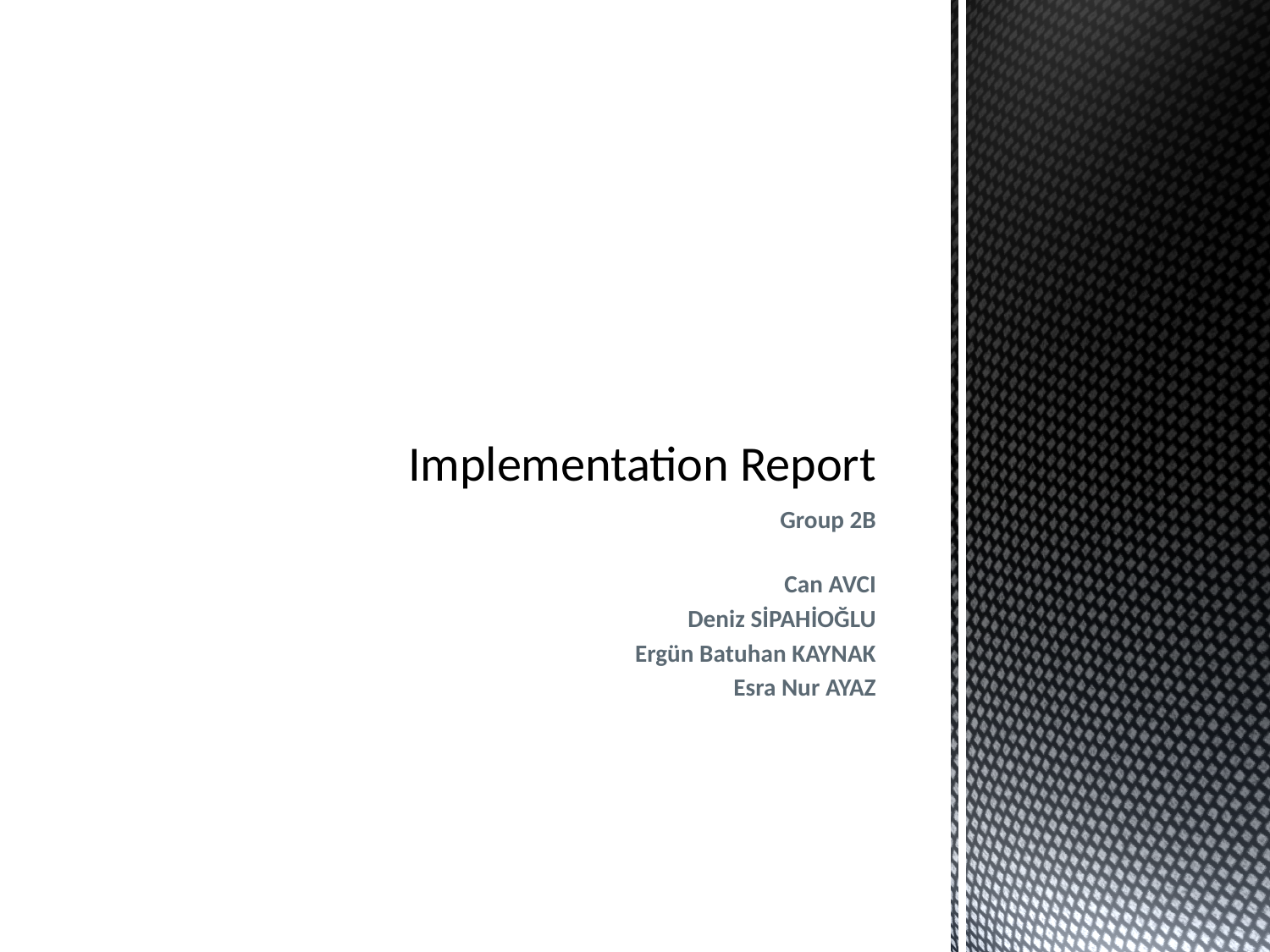

# Implementation Report
Group 2B
Can AVCI
Deniz SİPAHİOĞLU
Ergün Batuhan KAYNAK
Esra Nur AYAZ